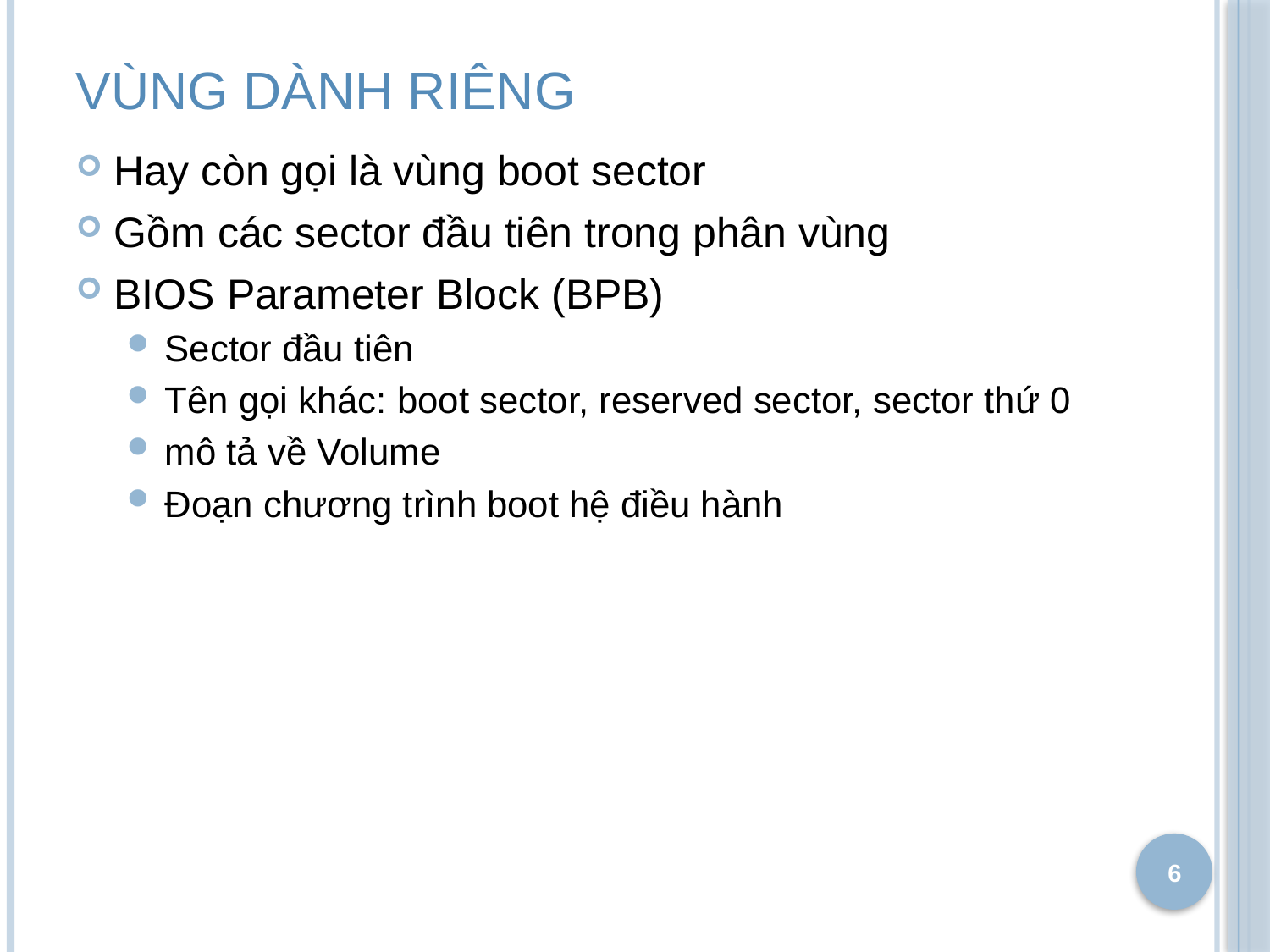

# Vùng dành riêng
Hay còn gọi là vùng boot sector
Gồm các sector đầu tiên trong phân vùng
BIOS Parameter Block (BPB)
Sector đầu tiên
Tên gọi khác: boot sector, reserved sector, sector thứ 0
mô tả về Volume
Đoạn chương trình boot hệ điều hành
6